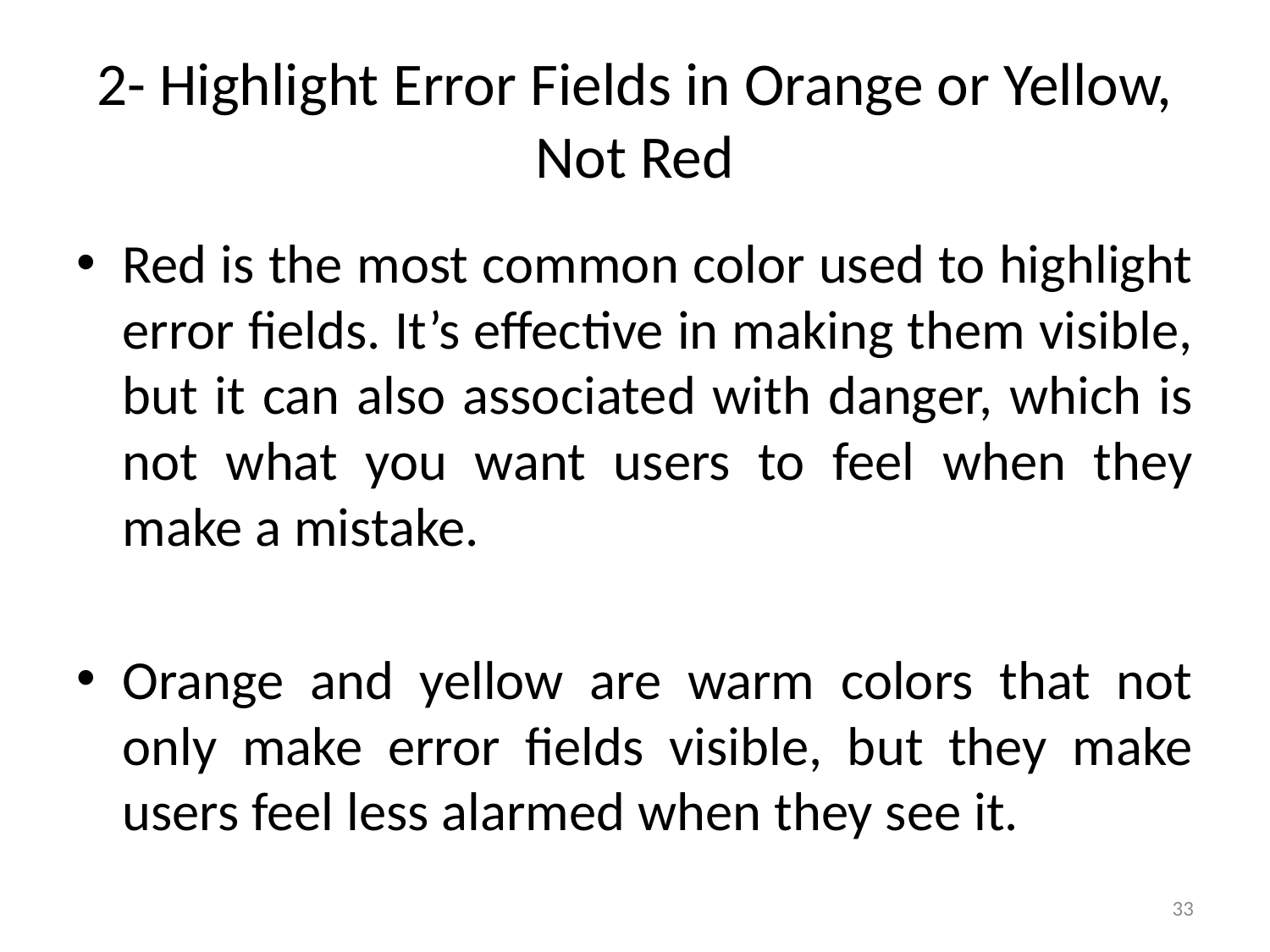

# 2- Highlight Error Fields in Orange or Yellow, Not Red
Red is the most common color used to highlight error fields. It’s effective in making them visible, but it can also associated with danger, which is not what you want users to feel when they make a mistake.

Orange and yellow are warm colors that not only make error fields visible, but they make users feel less alarmed when they see it.
33